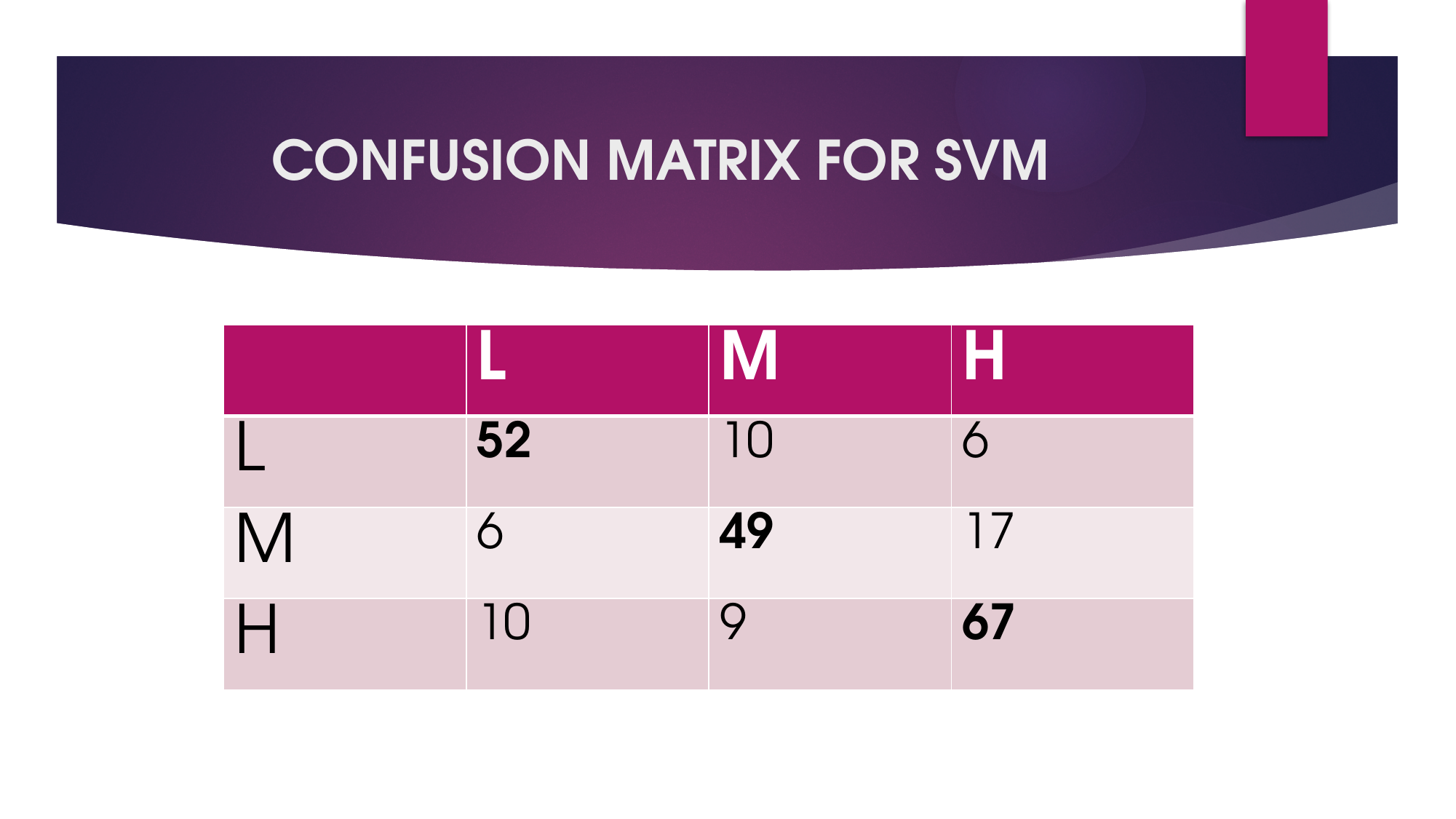

# CONFUSION MATRIX FOR SVM
|  | L | M | H |
| --- | --- | --- | --- |
| L | 52 | 10 | 6 |
| M | 6 | 49 | 17 |
| H | 10 | 9 | 67 |